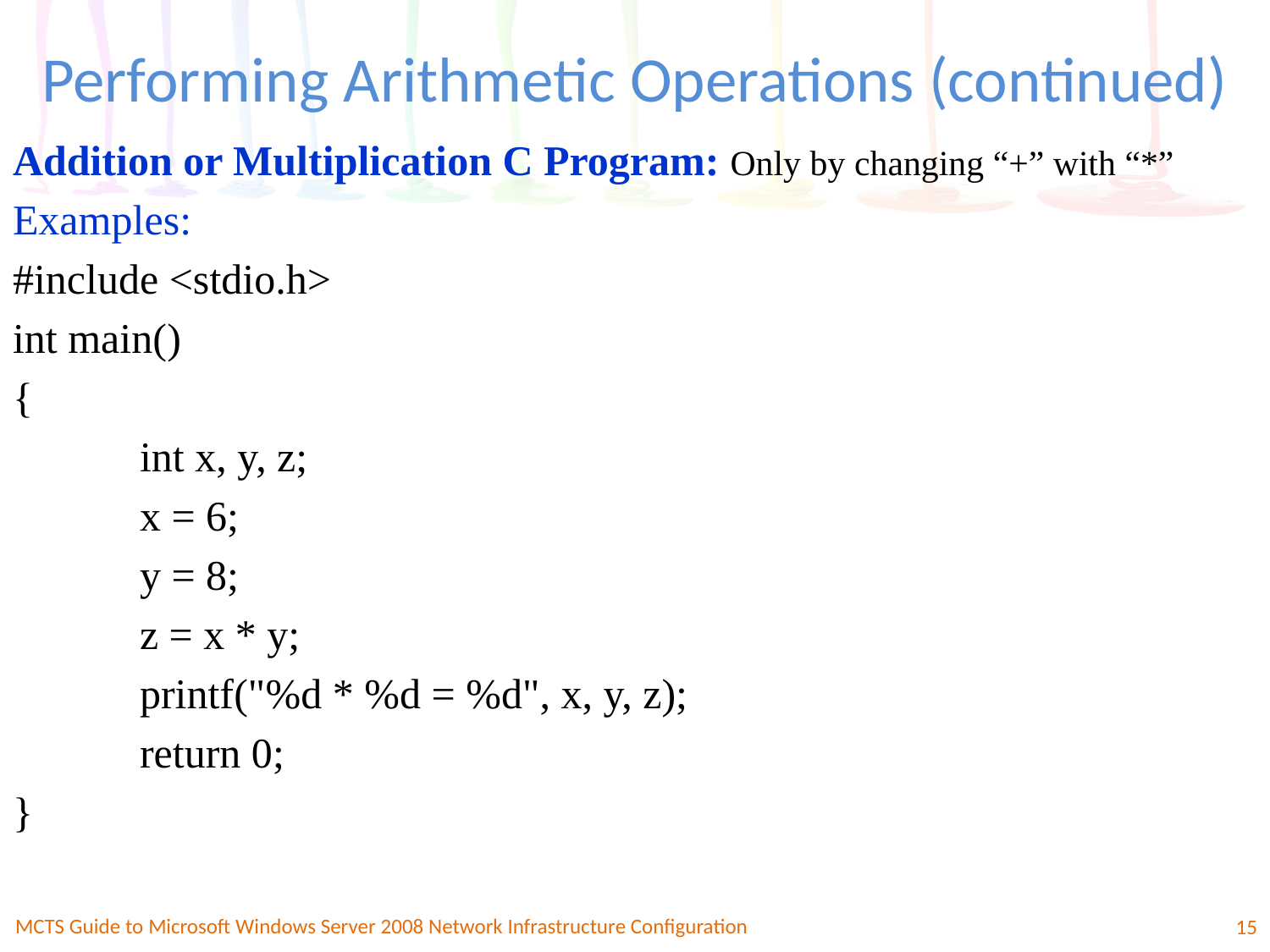

# Performing Arithmetic Operations (continued)
Addition or Multiplication C Program: Only by changing “+” with “*”
Examples:
#include <stdio.h>
int main()
{
	int x, y, z;
	x = 6;
	y = 8;
	z = x * y;
	printf("%d * %d = %d", x, y, z);
	return 0;
}
MCTS Guide to Microsoft Windows Server 2008 Network Infrastructure Configuration
15